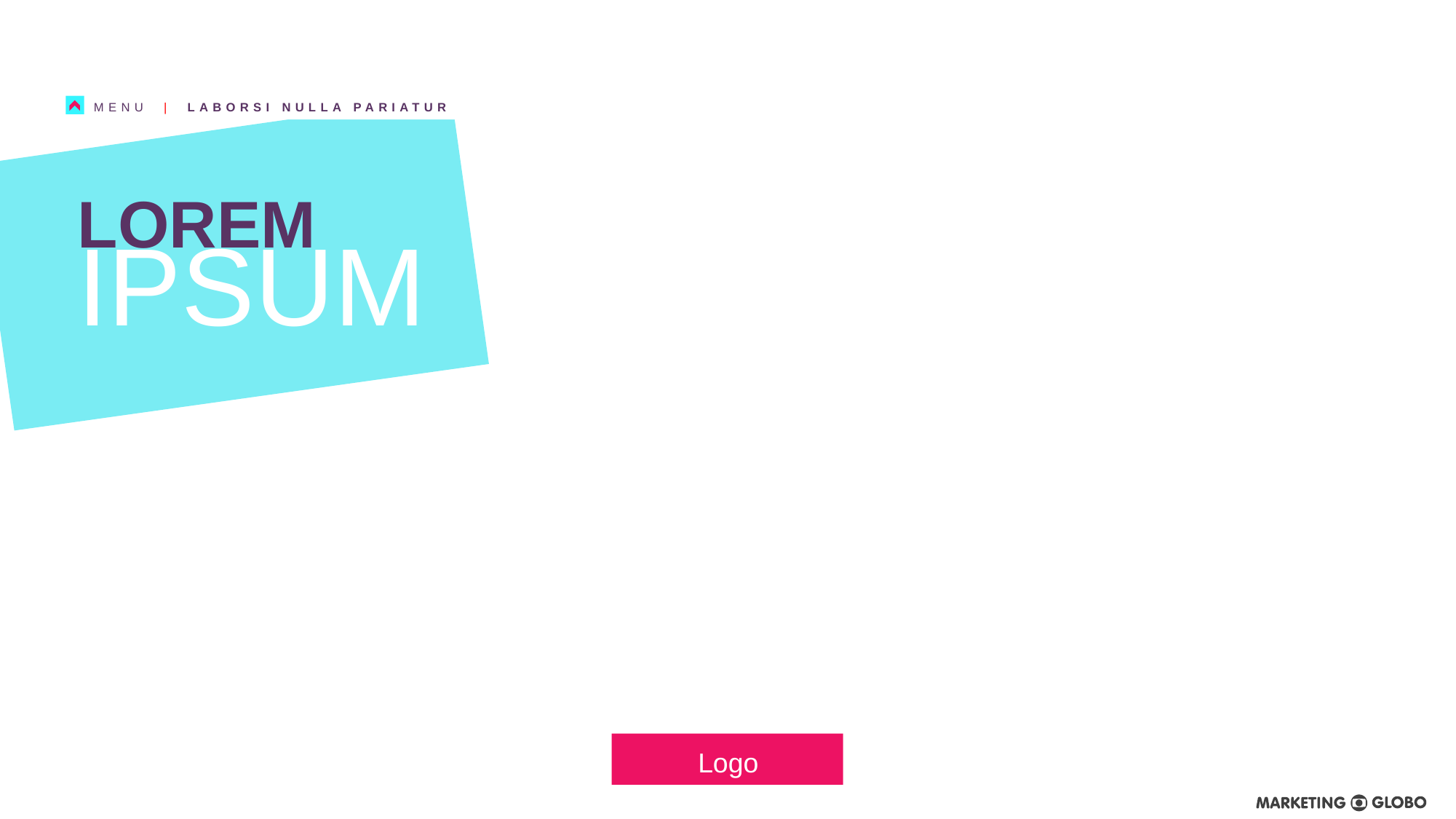

MENU  |  LABORSI NULLA PARIATUR

LOREM
IPSUM

Logo